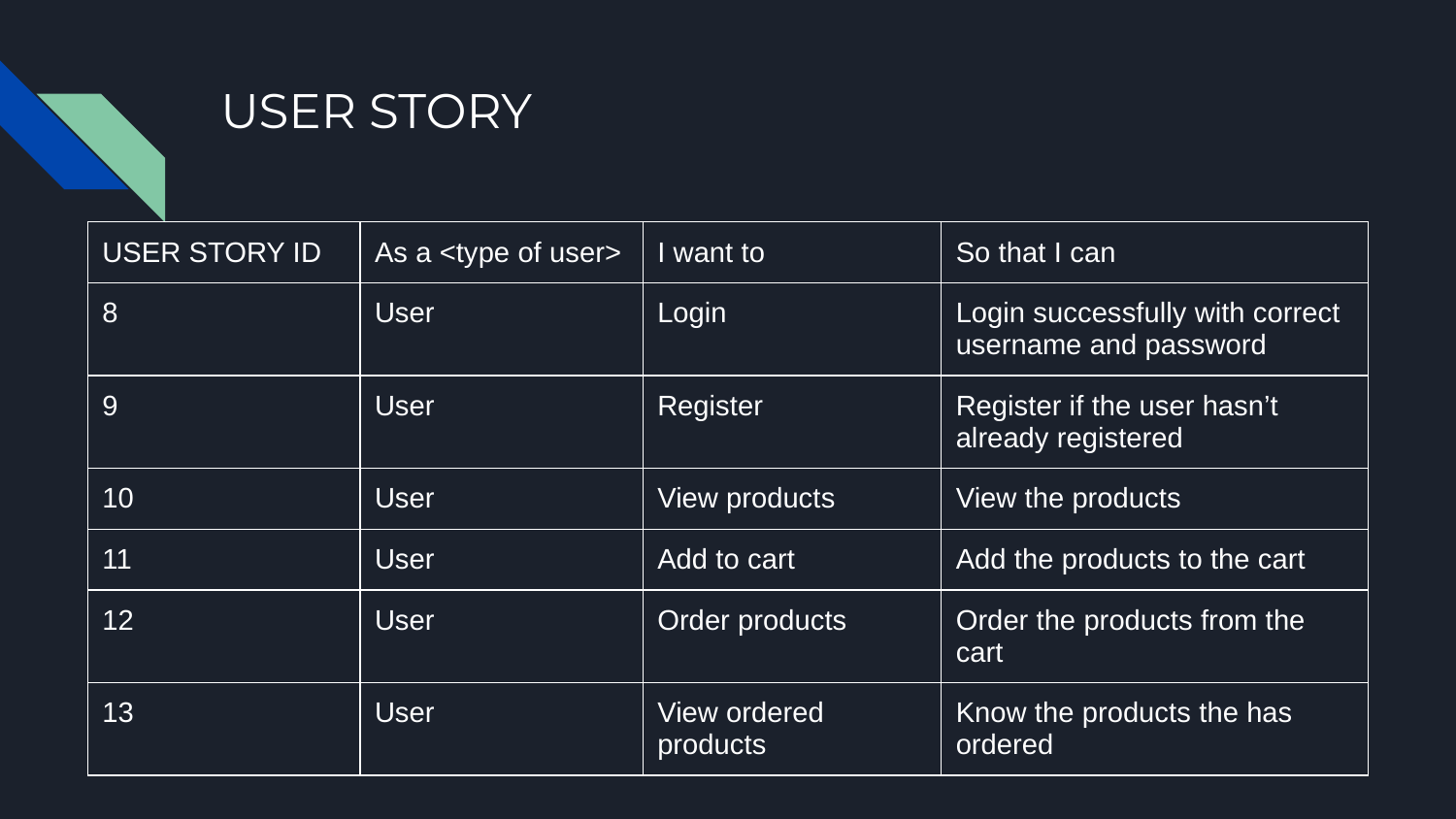

USER STORY
| USER STORY ID | As a <type of user> | I want to | So that I can |
| --- | --- | --- | --- |
| 8 | User | Login | Login successfully with correct username and password |
| 9 | User | Register | Register if the user hasn’t already registered |
| 10 | User | View products | View the products |
| 11 | User | Add to cart | Add the products to the cart |
| 12 | User | Order products | Order the products from the cart |
| 13 | User | View ordered products | Know the products the has ordered |